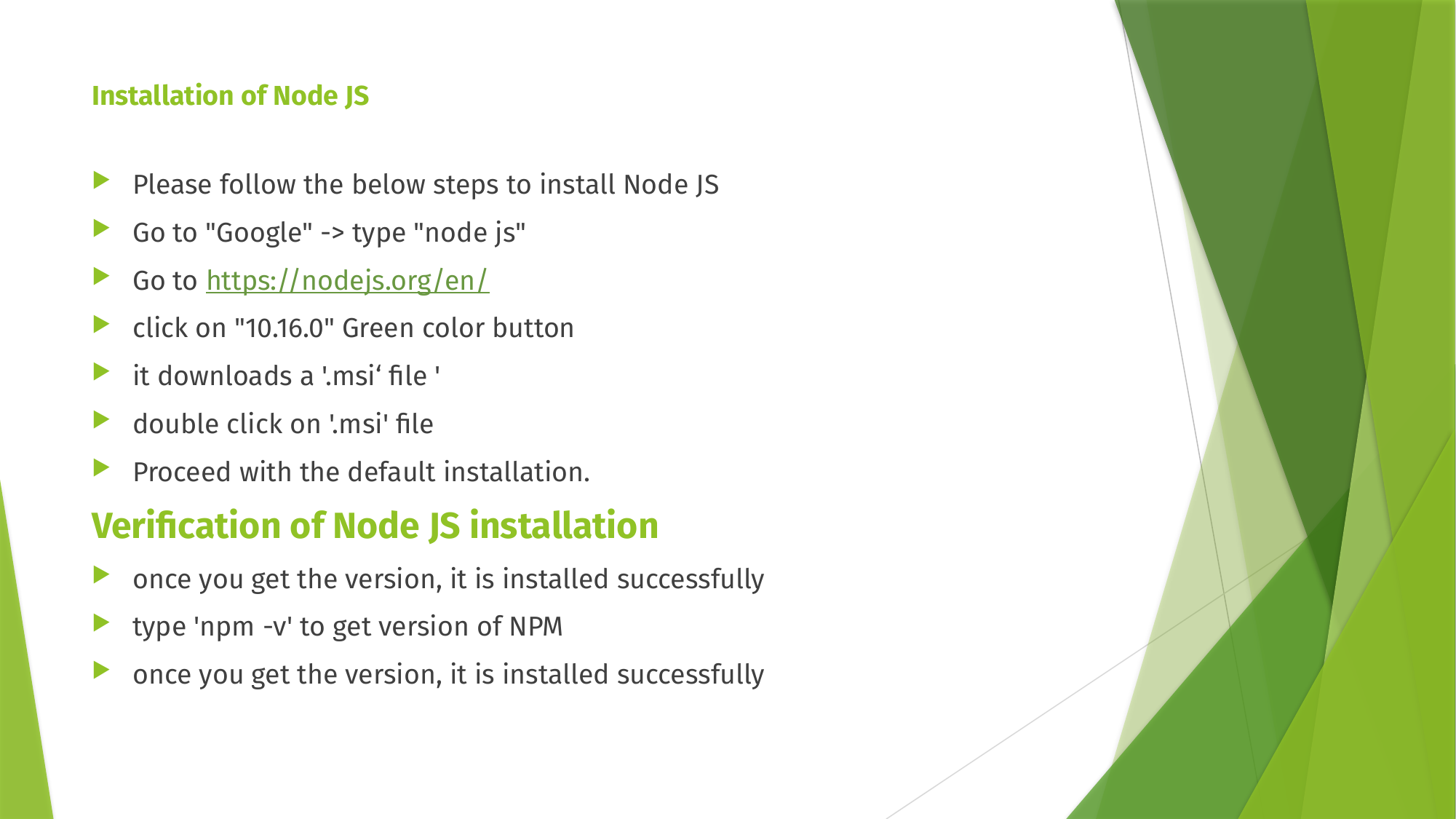

# Installation of Node JS
Please follow the below steps to install Node JS
Go to "Google" -> type "node js"
Go to https://nodejs.org/en/
click on "10.16.0" Green color button
it downloads a '.msi‘ file '
double click on '.msi' file
Proceed with the default installation.
Veriﬁcation of Node JS installation
once you get the version, it is installed successfully
type 'npm -v' to get version of NPM
once you get the version, it is installed successfully